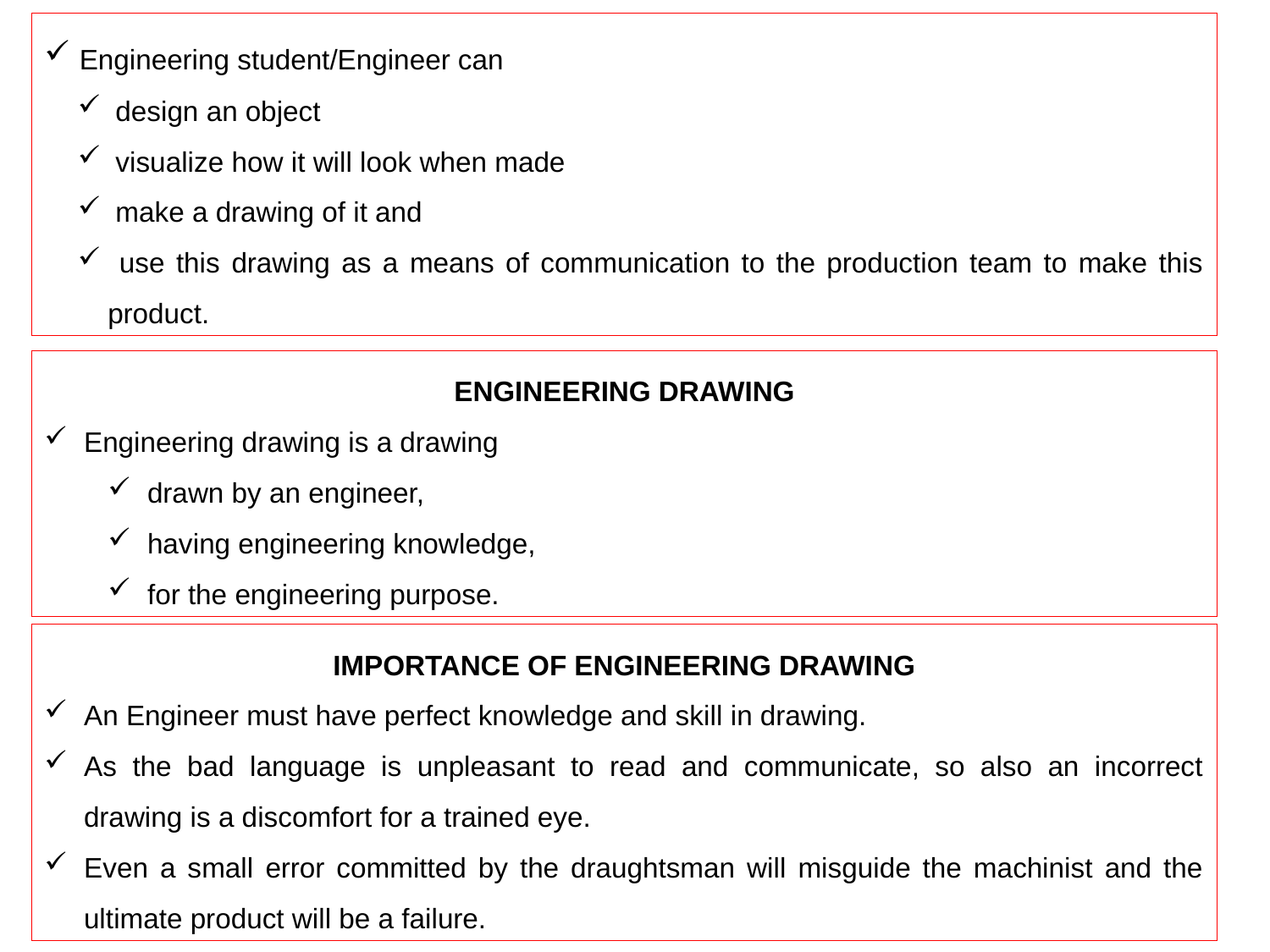

Engineering student/Engineer can
 design an object
 visualize how it will look when made
 make a drawing of it and
 use this drawing as a means of communication to the production team to make this product.
ENGINEERING DRAWING
Engineering drawing is a drawing
drawn by an engineer,
having engineering knowledge,
for the engineering purpose.
IMPORTANCE OF ENGINEERING DRAWING
An Engineer must have perfect knowledge and skill in drawing.
As the bad language is unpleasant to read and communicate, so also an incorrect drawing is a discomfort for a trained eye.
Even a small error committed by the draughtsman will misguide the machinist and the ultimate product will be a failure.